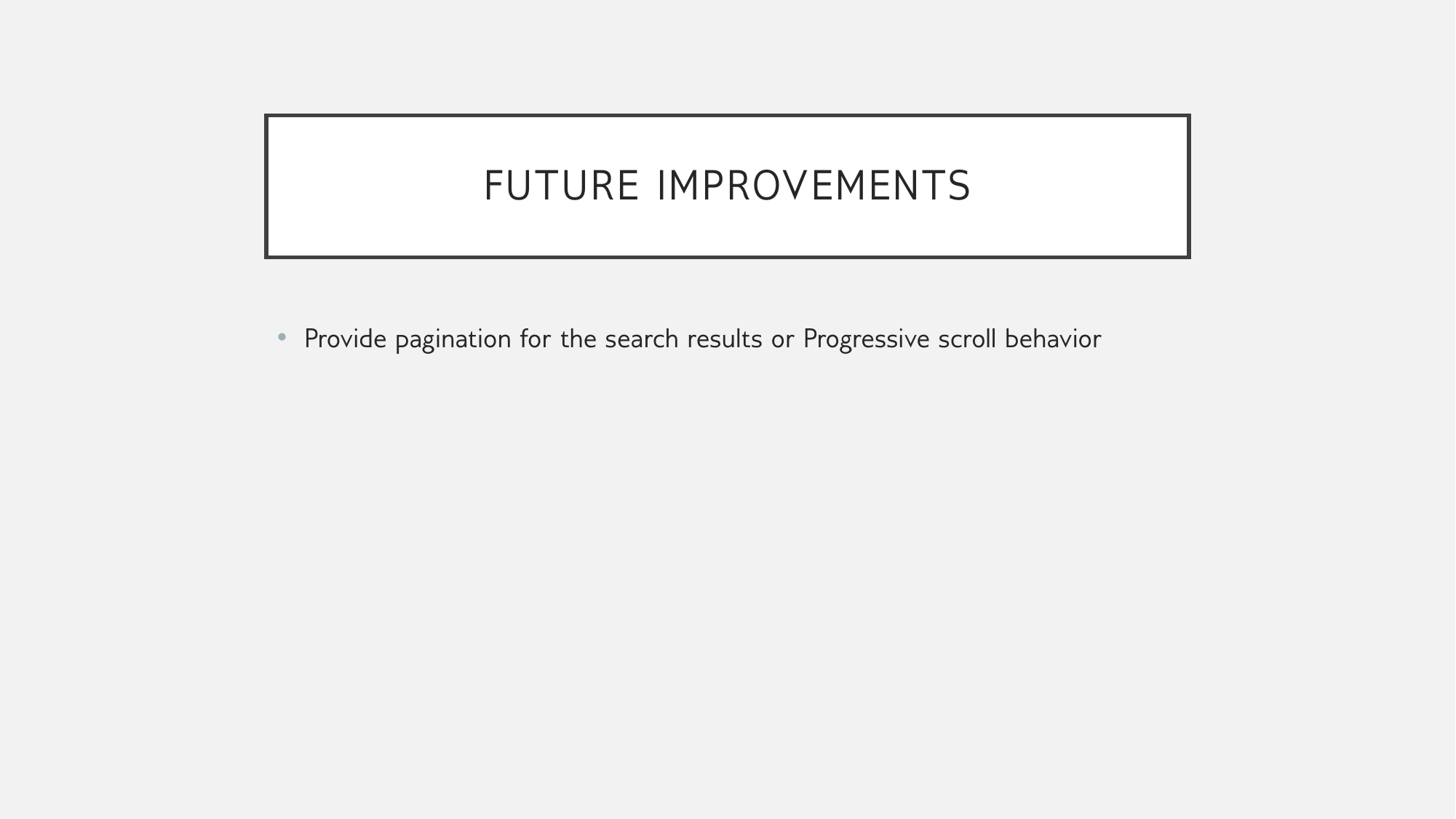

# Future Improvements
Provide pagination for the search results or Progressive scroll behavior